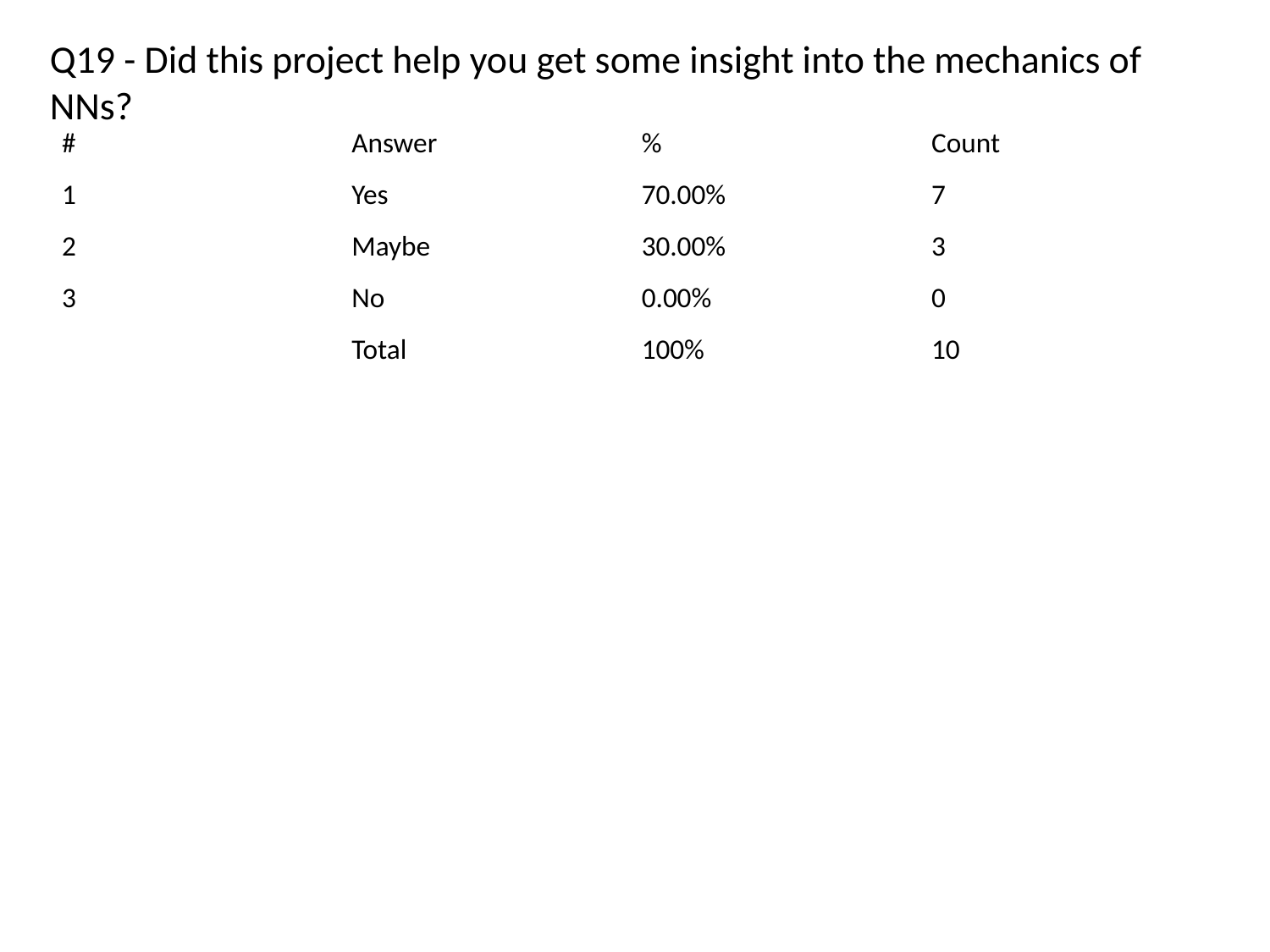

Q19 - Did this project help you get some insight into the mechanics of NNs?
| # | Answer | % | Count |
| --- | --- | --- | --- |
| 1 | Yes | 70.00% | 7 |
| 2 | Maybe | 30.00% | 3 |
| 3 | No | 0.00% | 0 |
|  | Total | 100% | 10 |